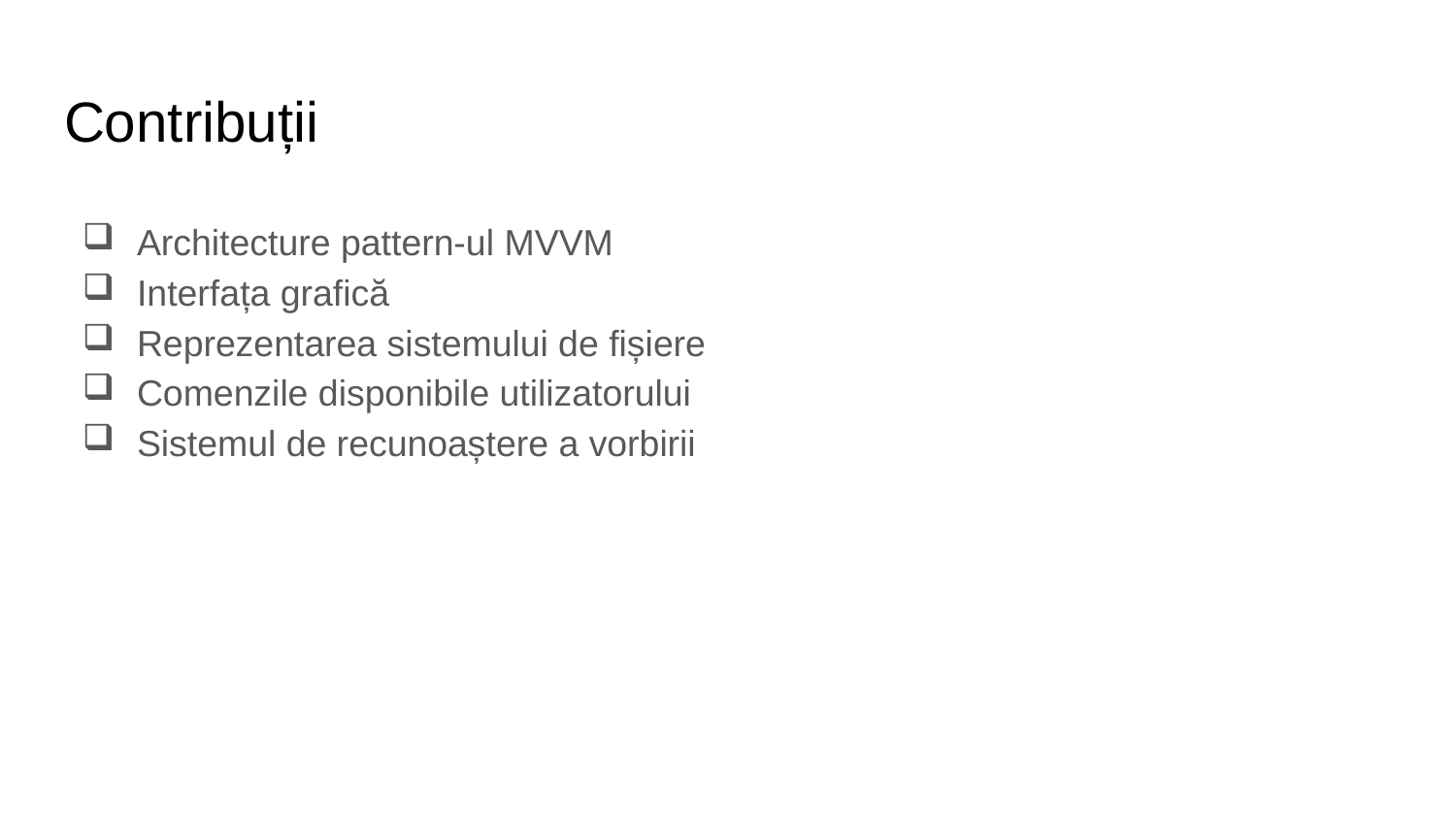

# Contribuții
Architecture pattern-ul MVVM
Interfața grafică
Reprezentarea sistemului de fișiere
Comenzile disponibile utilizatorului
Sistemul de recunoaștere a vorbirii